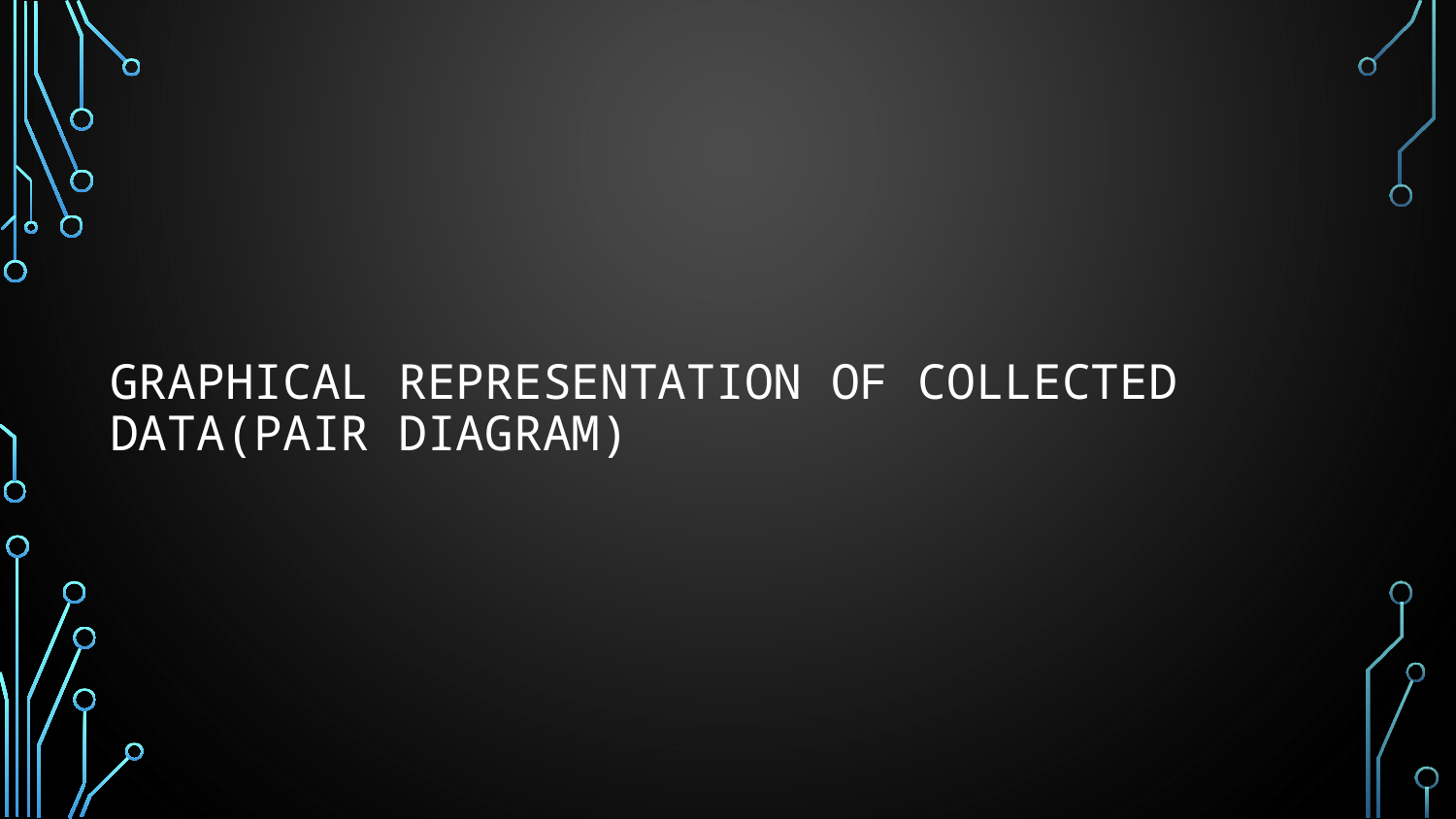

# Graphical representation of collected data(pair diagram)